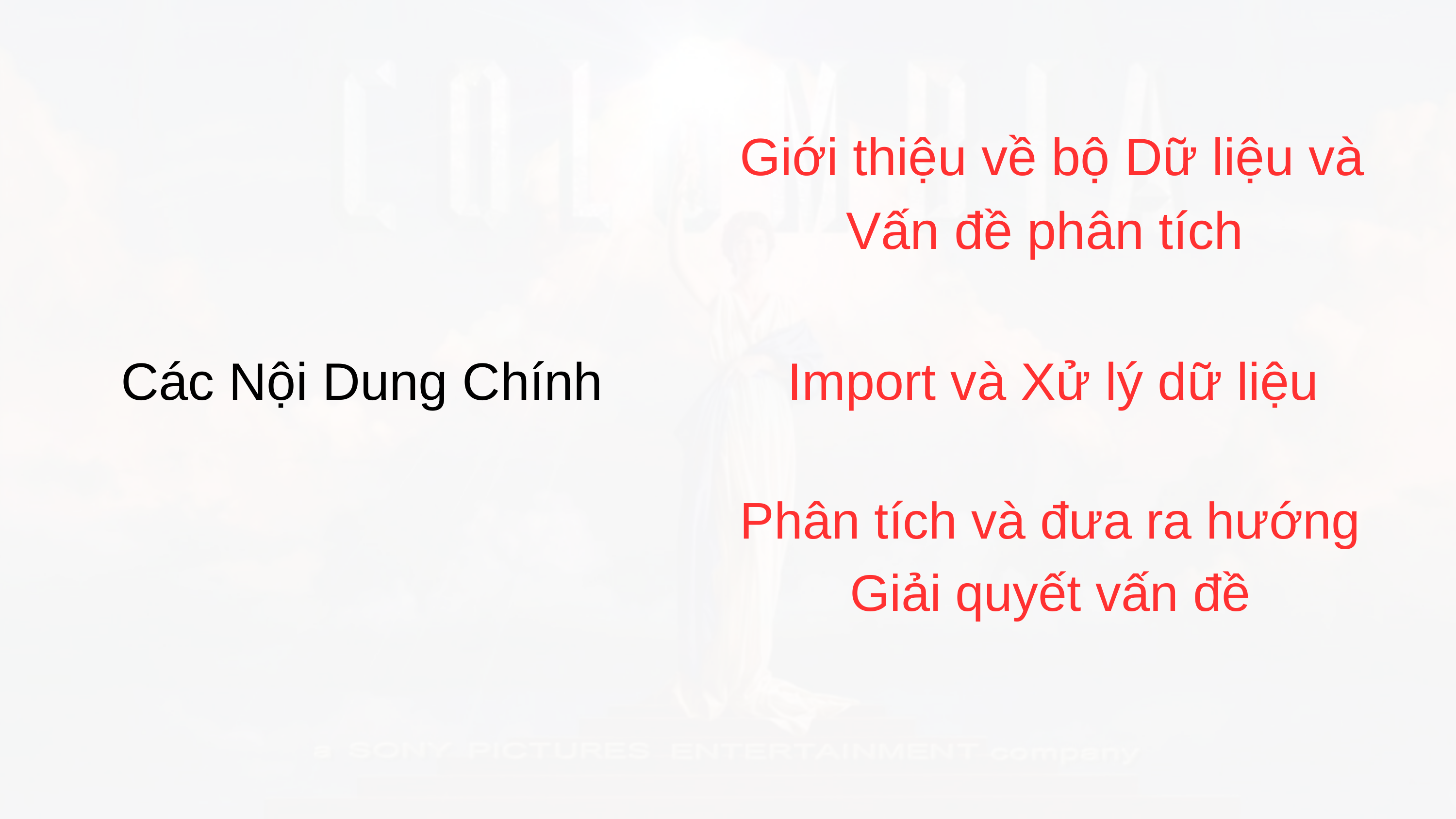

Giới thiệu về bộ Dữ liệu và Vấn đề phân tích
Các Nội Dung Chính
Import và Xử lý dữ liệu

Phân tích và đưa ra hướng Giải quyết vấn đề